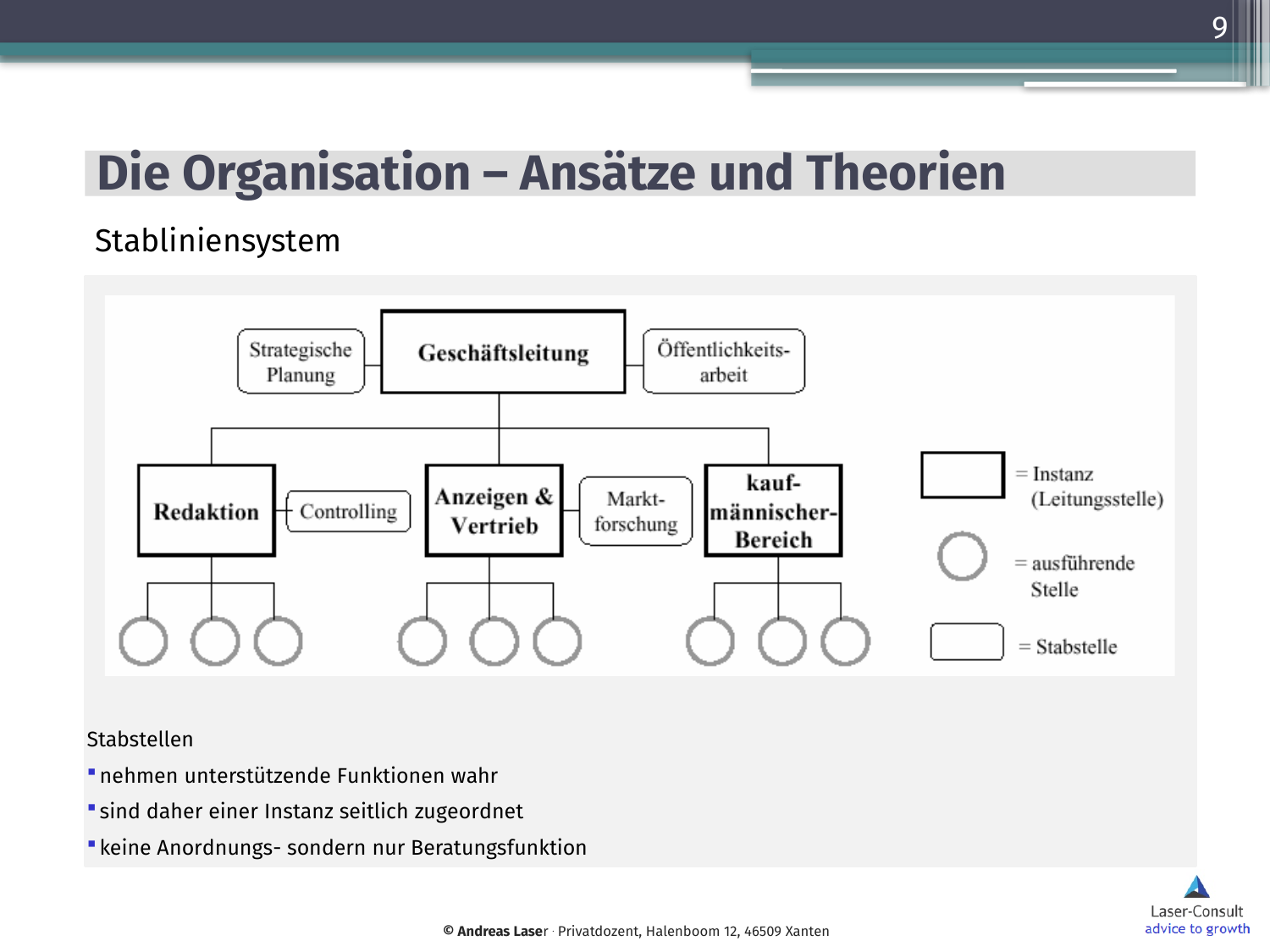

9
# Die Organisation – Ansätze und Theorien

Stabliniensystem

Stabstellen
nehmen unterstützende Funktionen wahr
sind daher einer Instanz seitlich zugeordnet
keine Anordnungs- sondern nur Beratungsfunktion